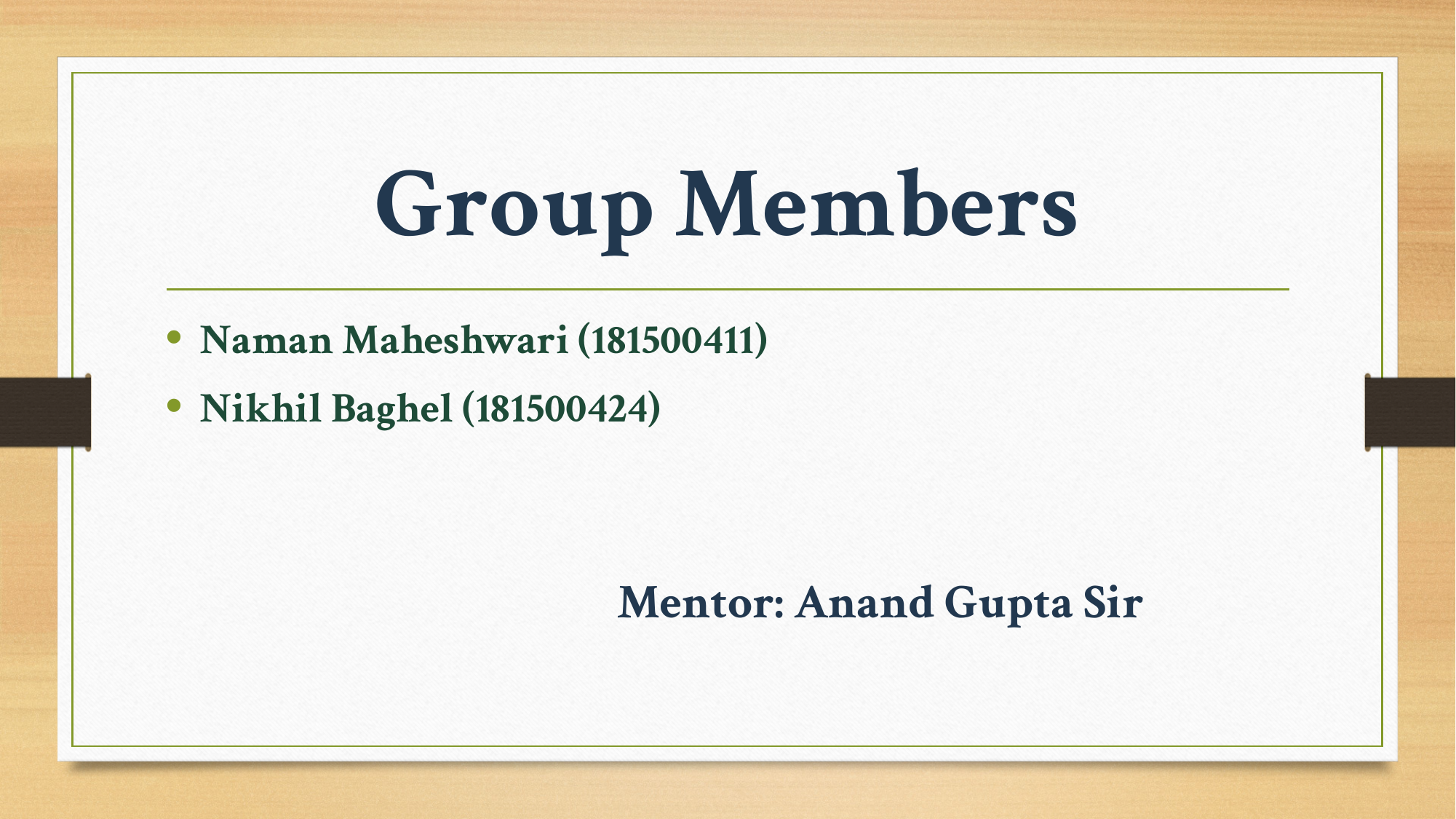

# Group Members
Naman Maheshwari (181500411)
Nikhil Baghel (181500424)

                                              Mentor: Anand Gupta Sir